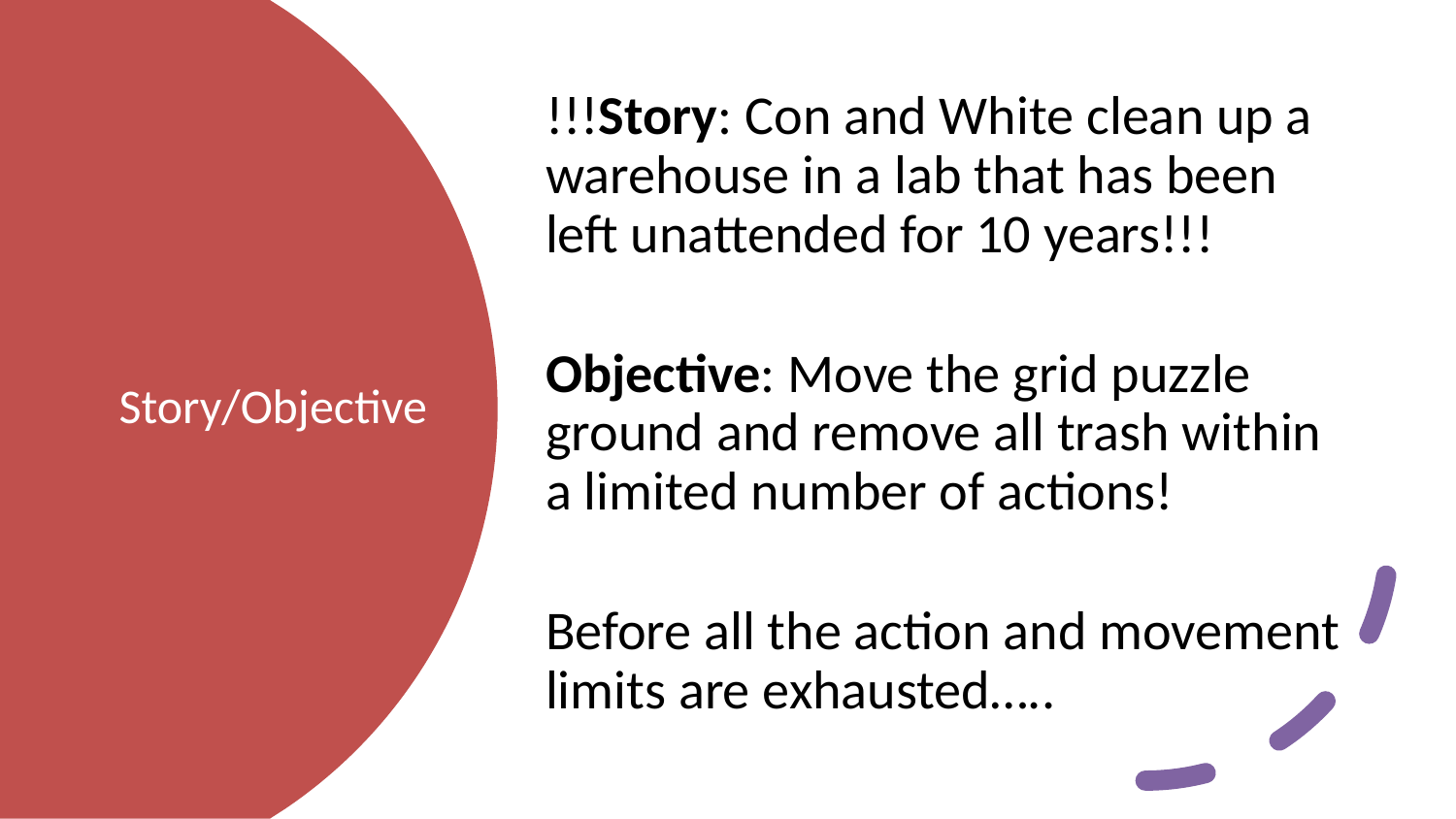

!!!Story: Con and White clean up a warehouse in a lab that has been left unattended for 10 years!!!

Objective: Move the grid puzzle ground and remove all trash within a limited number of actions!

Before all the action and movement limits are exhausted…..
# Story/Objective